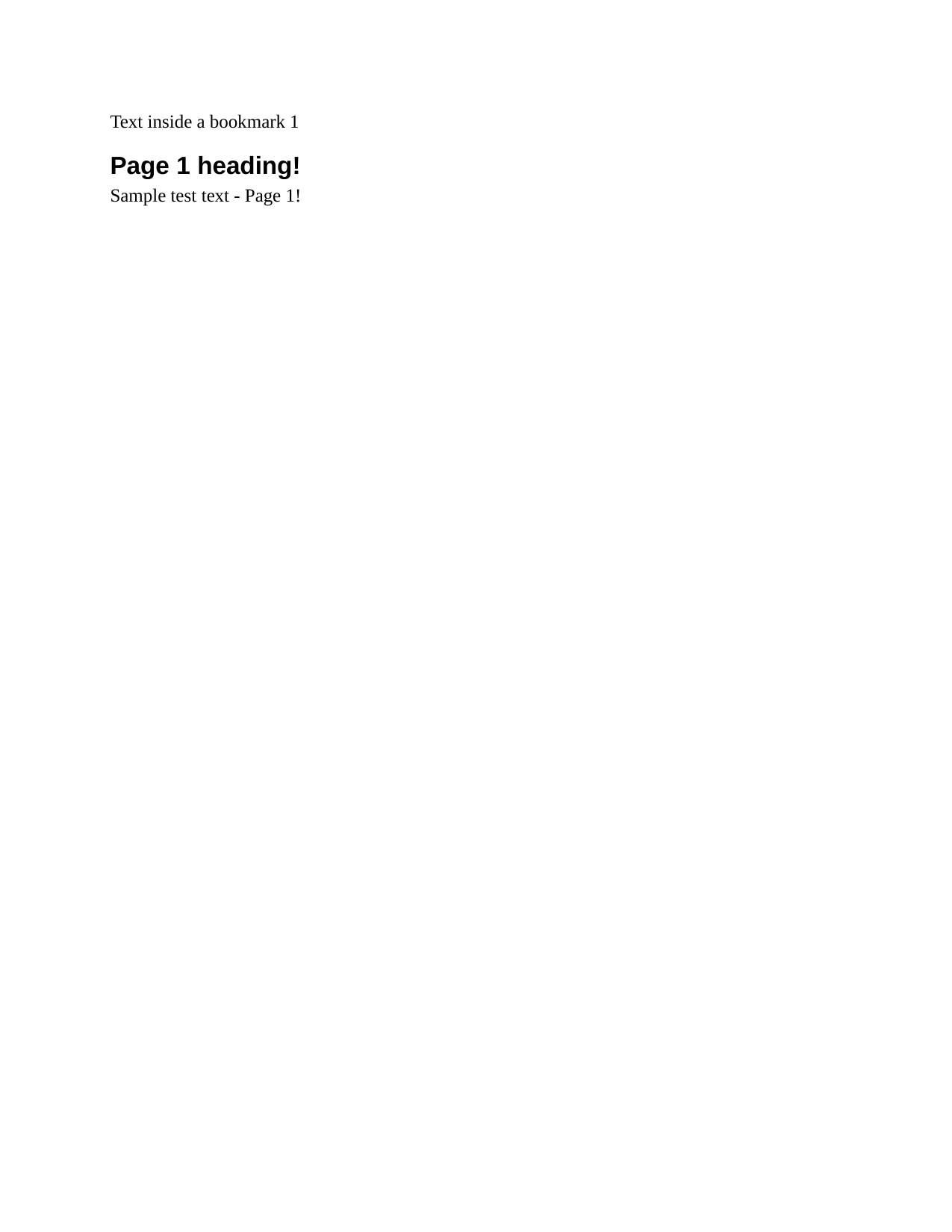

Text inside a bookmark 1
Page 1 heading!
Sample test text - Page 1!